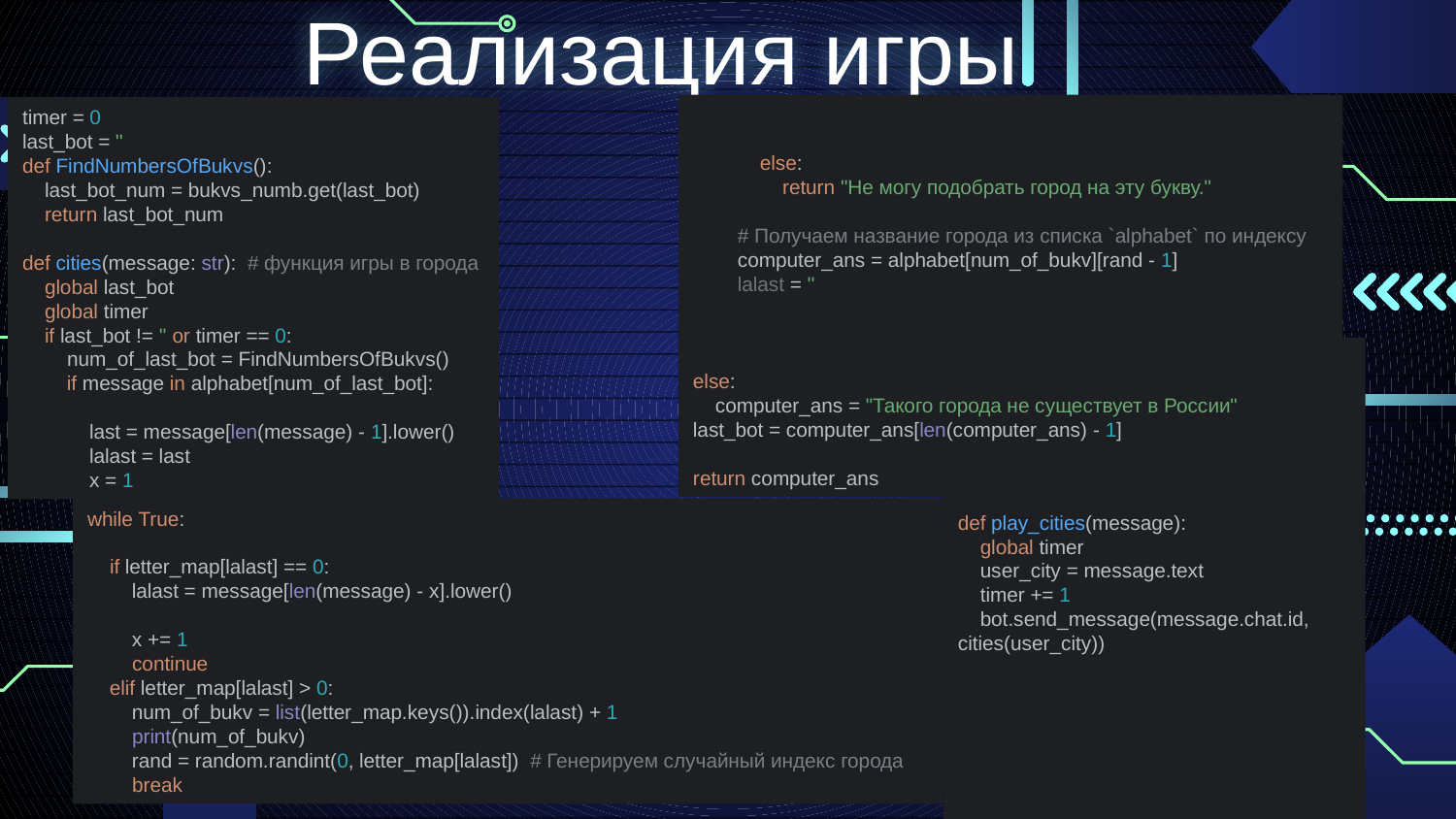

# Реализация игры
            else:
                return "Не могу подобрать город на эту букву."
        # Получаем название города из списка `alphabet` по индексу
        computer_ans = alphabet[num_of_bukv][rand - 1]
        lalast = ''
else:
    computer_ans = "Такого города не существует в России"
last_bot = computer_ans[len(computer_ans) - 1]
return computer_ans
timer = 0
last_bot = ''
def FindNumbersOfBukvs():
    last_bot_num = bukvs_numb.get(last_bot)
    return last_bot_num
def cities(message: str):  # функция игры в города
    global last_bot
    global timer
    if last_bot != '' or timer == 0:
        num_of_last_bot = FindNumbersOfBukvs()
        if message in alphabet[num_of_last_bot]:
            last = message[len(message) - 1].lower()
            lalast = last
            x = 1
while True:
    if letter_map[lalast] == 0:
        lalast = message[len(message) - x].lower()
        x += 1
        continue
    elif letter_map[lalast] > 0:
        num_of_bukv = list(letter_map.keys()).index(lalast) + 1
        print(num_of_bukv)
        rand = random.randint(0, letter_map[lalast])  # Генерируем случайный индекс города
        break
def play_cities(message):
    global timer
    user_city = message.text
    timer += 1
    bot.send_message(message.chat.id, cities(user_city))